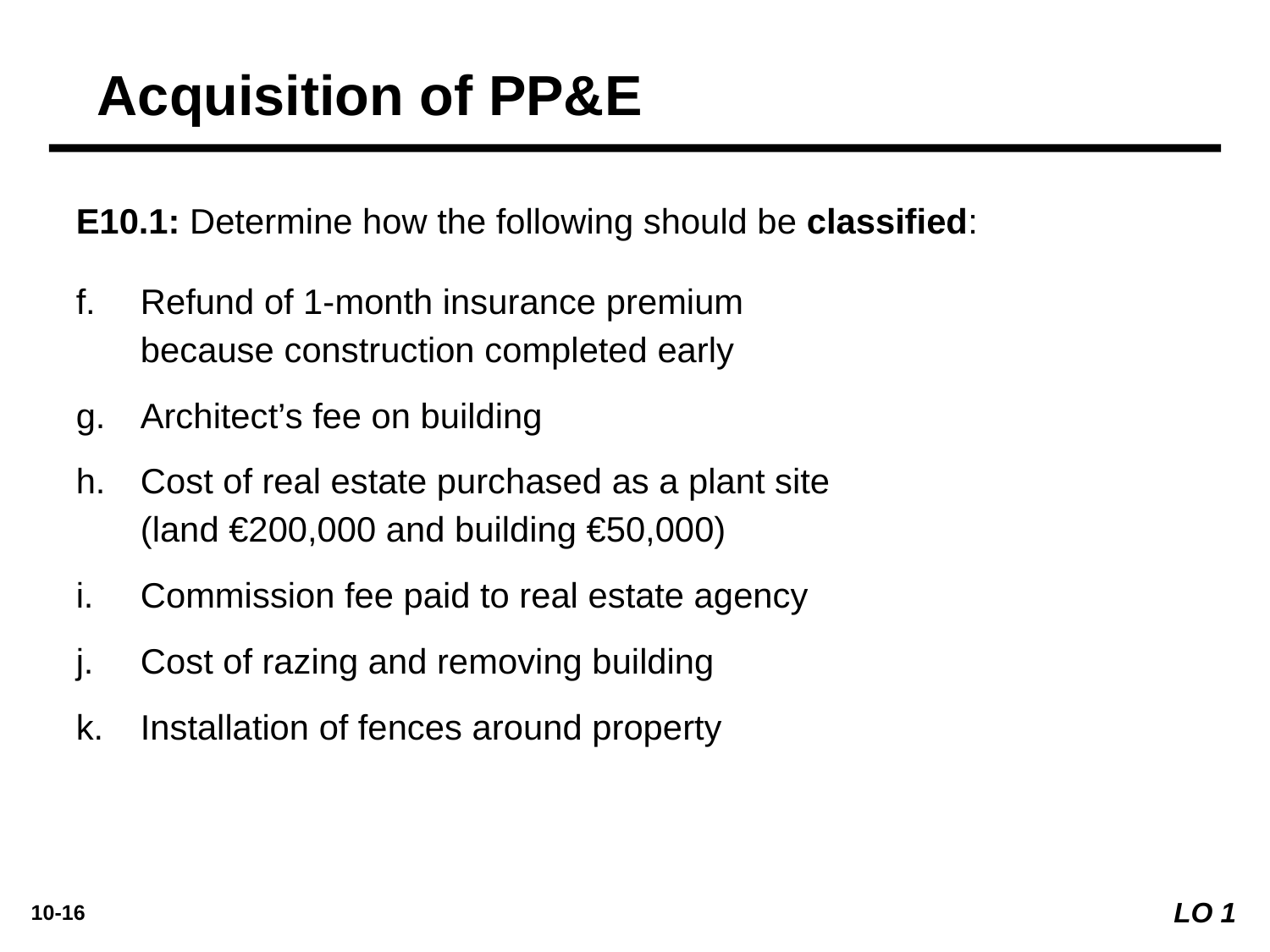

Acquisition of PP&E

E10.1: Determine how the following should be classified:
Refund of 1-month insurance premium because construction completed early
Architect’s fee on building
Cost of real estate purchased as a plant site (land €200,000 and building €50,000)
Commission fee paid to real estate agency
Cost of razing and removing building
Installation of fences around property

LO 1